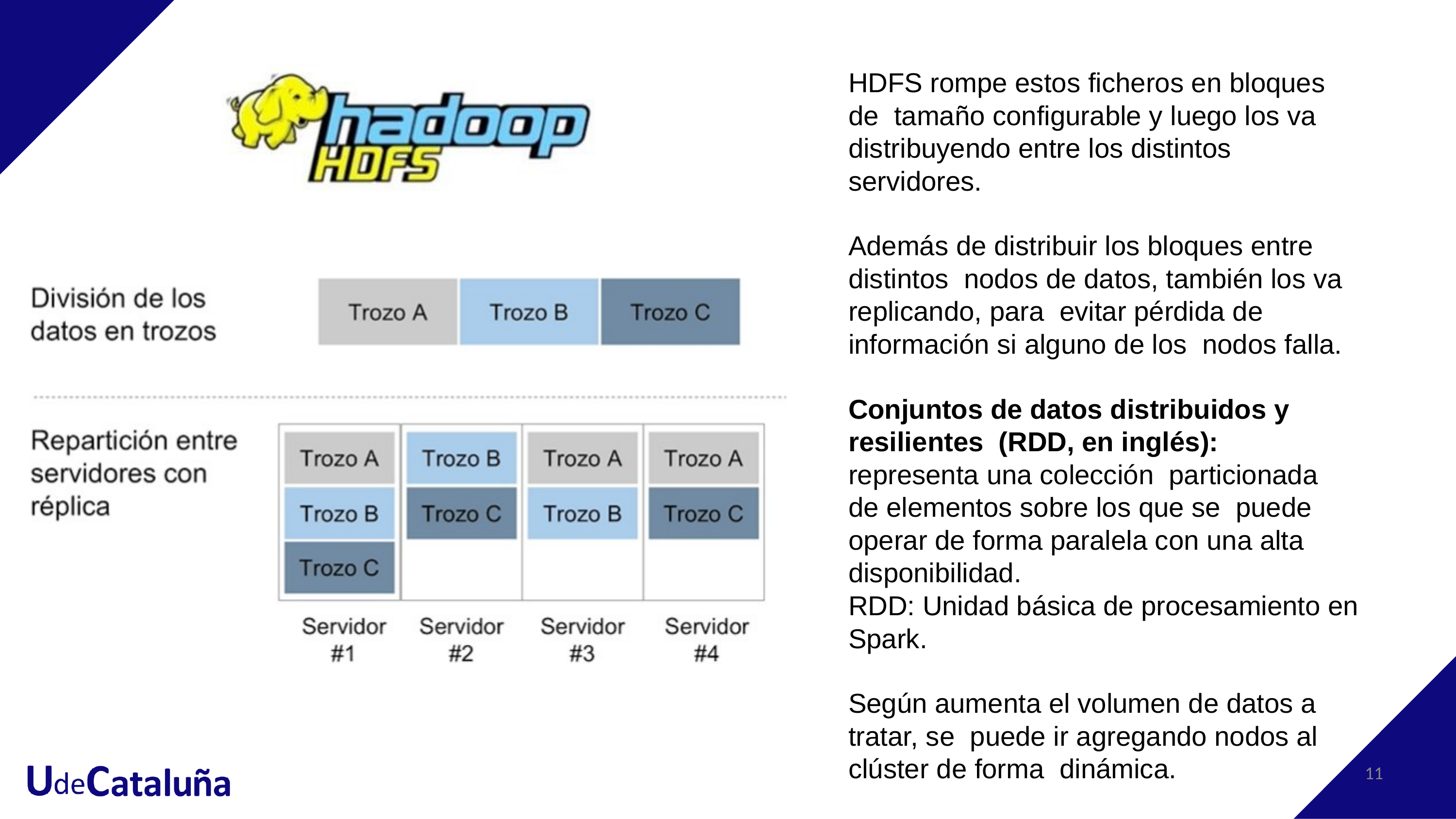

HDFS rompe estos ficheros en bloques de  tamaño configurable y luego los va  distribuyendo entre los distintos servidores.

Además de distribuir los bloques entre distintos  nodos de datos, también los va replicando, para  evitar pérdida de información si alguno de los  nodos falla.

Conjuntos de datos distribuidos y resilientes  (RDD, en inglés): representa una colección  particionada de elementos sobre los que se  puede operar de forma paralela con una alta  disponibilidad.
RDD: Unidad básica de procesamiento en Spark.

Según aumenta el volumen de datos a tratar, se  puede ir agregando nodos al clúster de forma  dinámica.

11